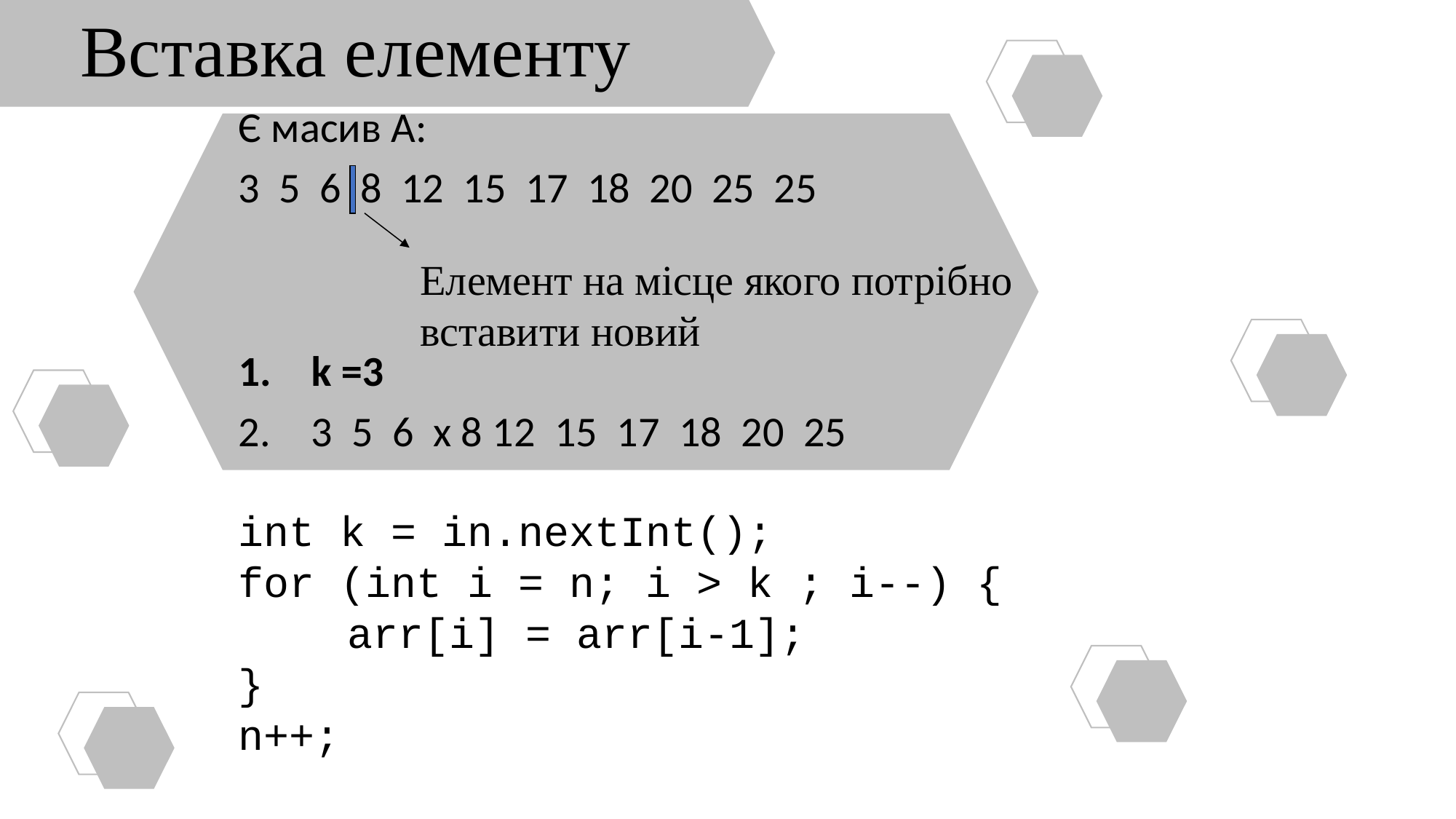

Вставка елементу

Є масив А:
3  5  6  8  12  15  17  18  20  25  25

k =3
3  5  6  x 8 12  15  17  18  20  25

Елемент на місце якого потрібно вставити новий

int k = in.nextInt();
for (int i = n; i > k ; i--) {
	arr[i] = arr[i-1];
}
n++;